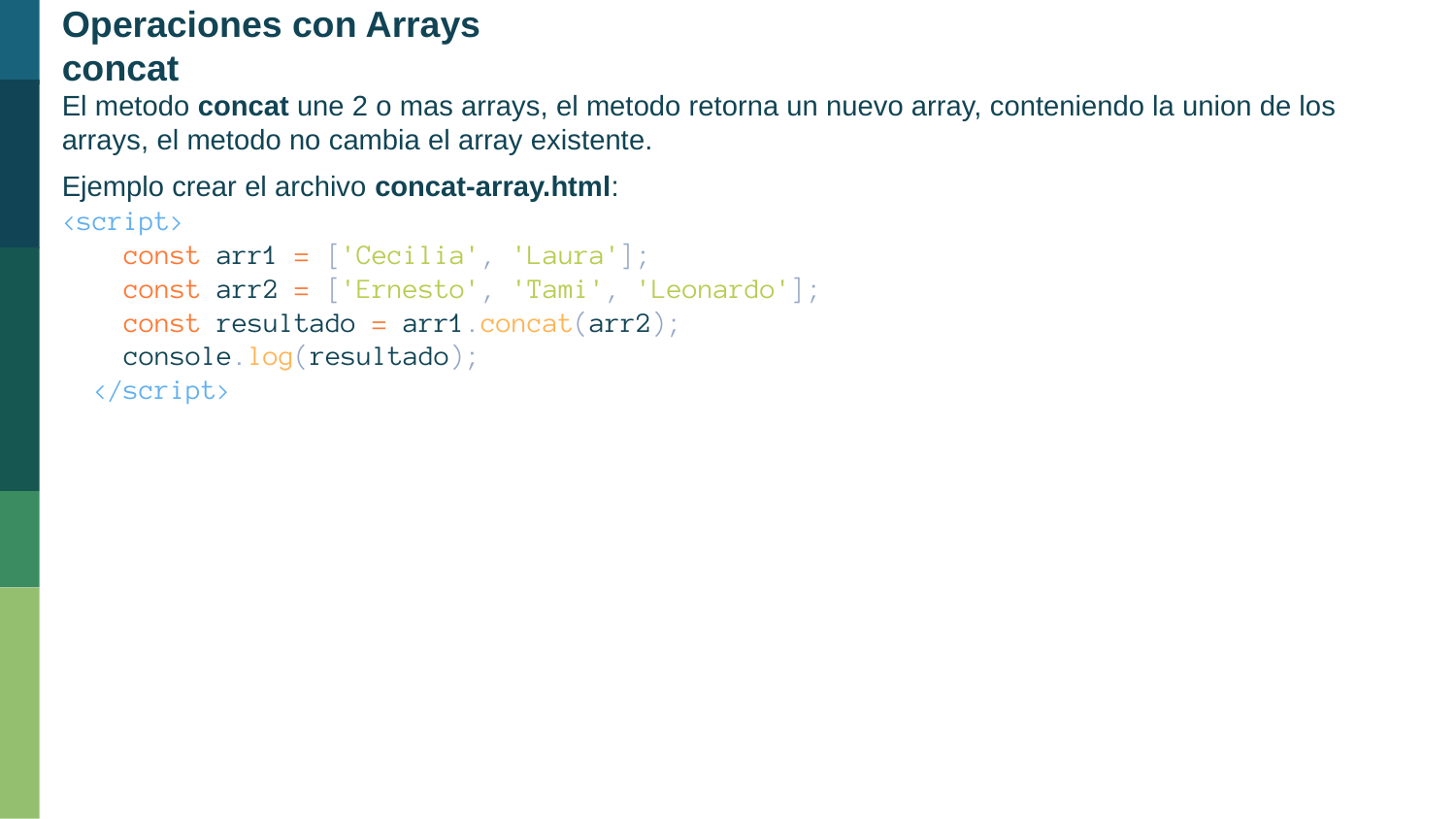

Operaciones con Arrays
concat
El metodo concat une 2 o mas arrays, el metodo retorna un nuevo array, conteniendo la union de los arrays, el metodo no cambia el array existente.
Ejemplo crear el archivo concat-array.html:
<script>
    const arr1 = ['Cecilia', 'Laura'];
    const arr2 = ['Ernesto', 'Tami', 'Leonardo'];
    const resultado = arr1.concat(arr2);
    console.log(resultado);
  </script>